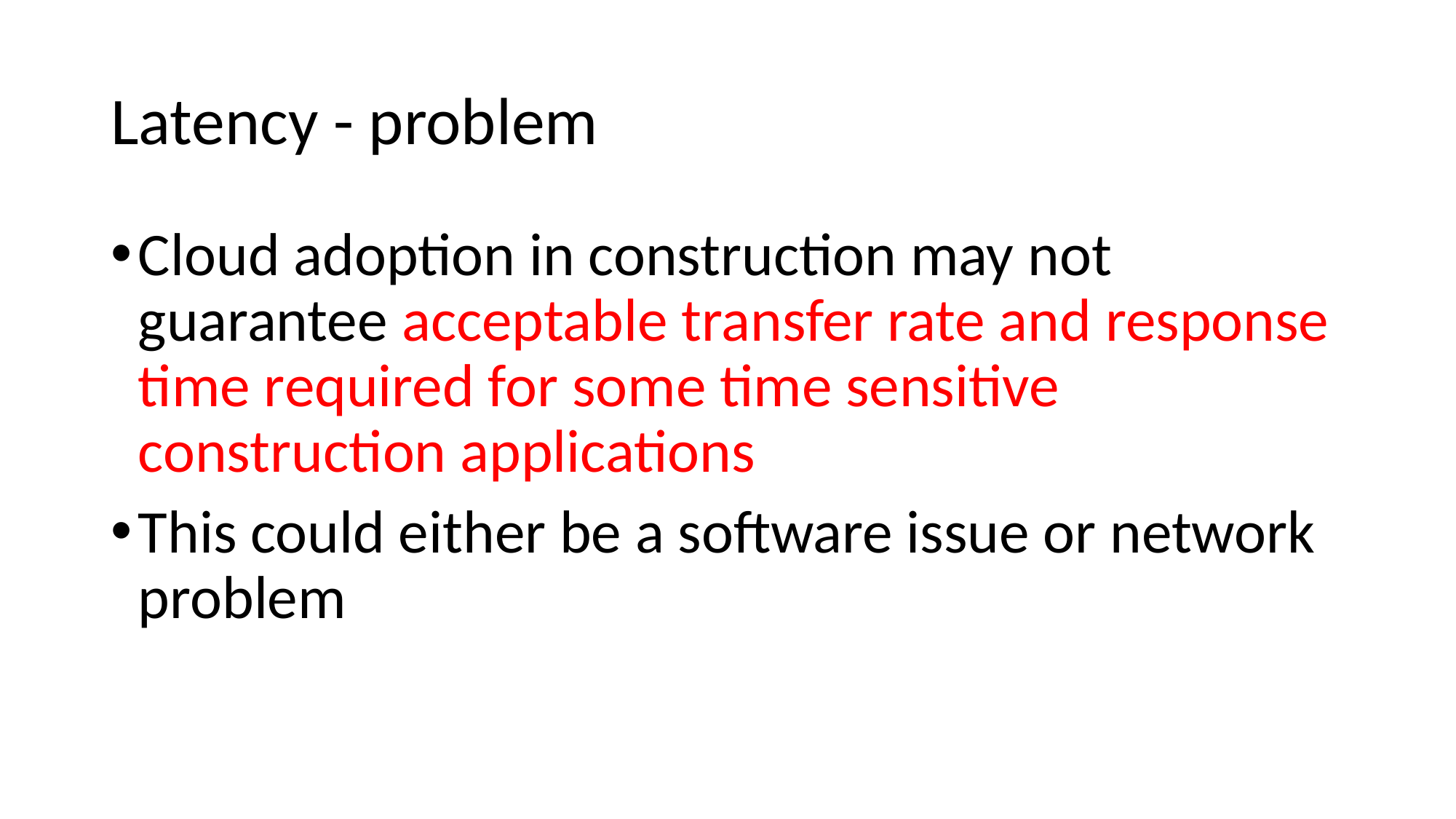

# Latency - problem
Cloud adoption in construction may not guarantee acceptable transfer rate and response time required for some time sensitive construction applications
This could either be a software issue or network problem